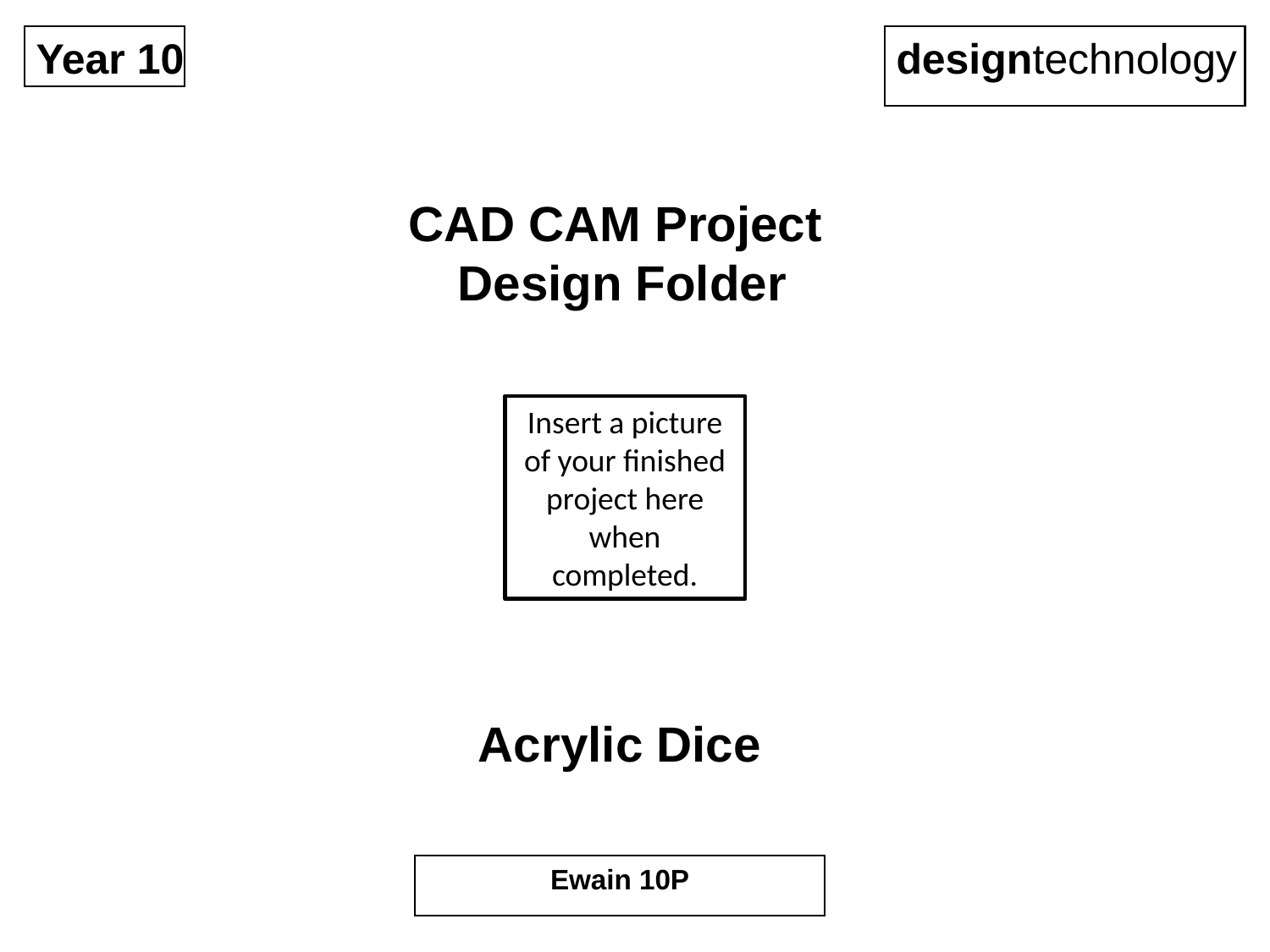

Year 10
designtechnology
CAD CAM Project
 Design Folder
Insert a picture of your finished project here when completed.
Acrylic Dice
Ewain 10P